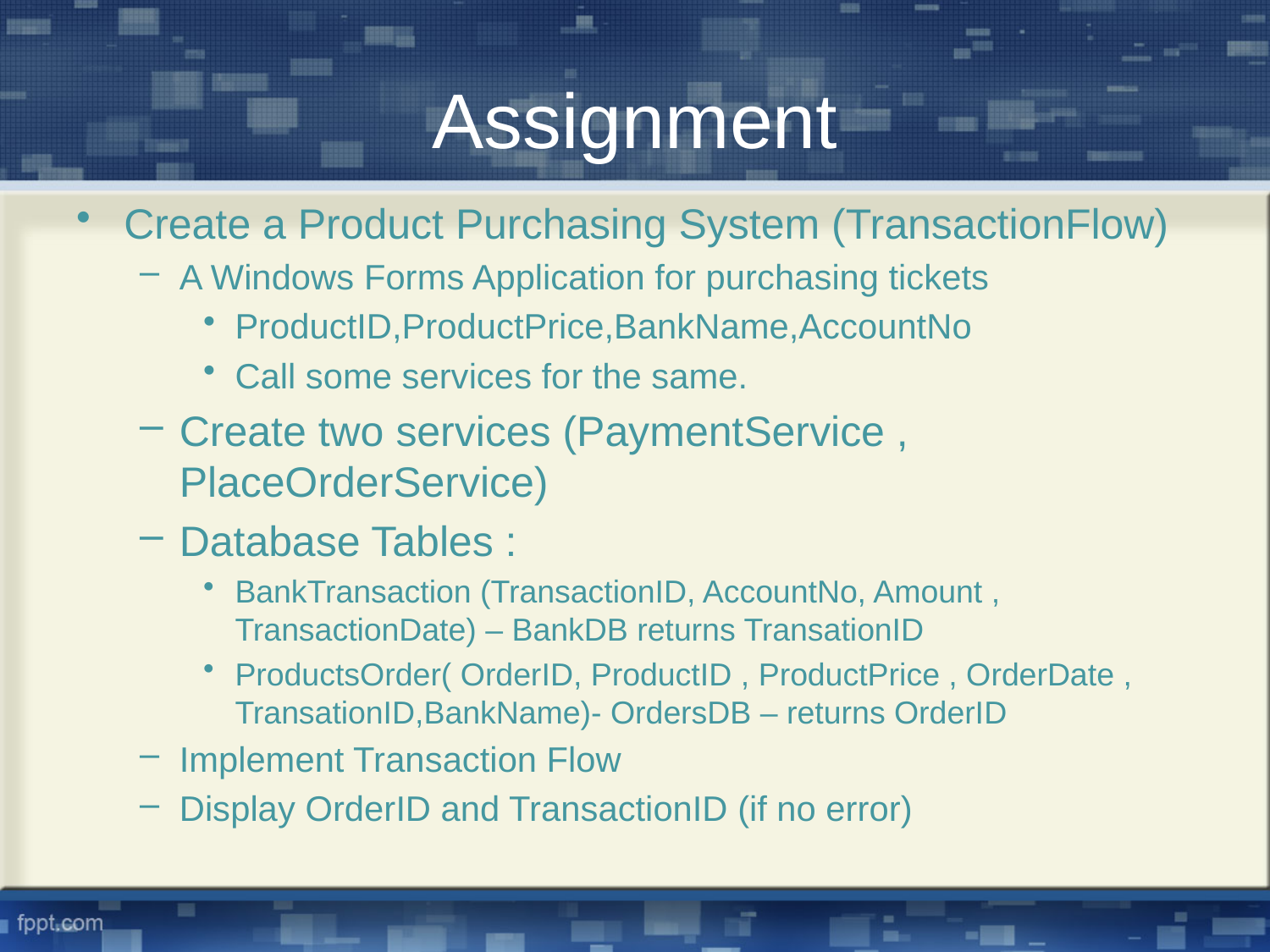

# Assignment
Create a Product Purchasing System (TransactionFlow)
A Windows Forms Application for purchasing tickets
ProductID,ProductPrice,BankName,AccountNo
Call some services for the same.
Create two services (PaymentService , PlaceOrderService)
Database Tables :
BankTransaction (TransactionID, AccountNo, Amount , TransactionDate) – BankDB returns TransationID
ProductsOrder( OrderID, ProductID , ProductPrice , OrderDate , TransationID,BankName)- OrdersDB – returns OrderID
Implement Transaction Flow
Display OrderID and TransactionID (if no error)